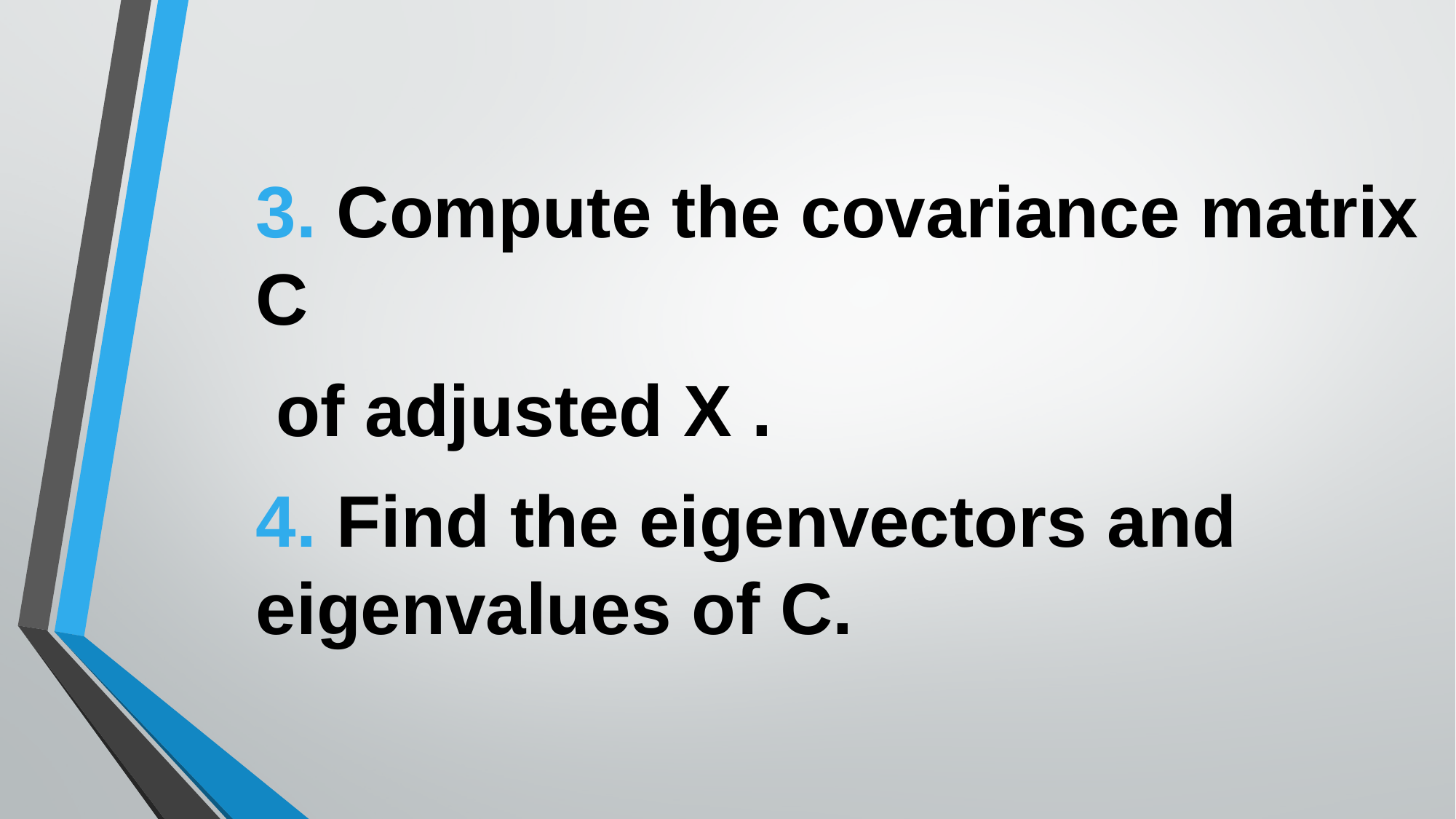

#
3. Compute the covariance matrix C
 of adjusted X .
4. Find the eigenvectors and   eigenvalues of C.